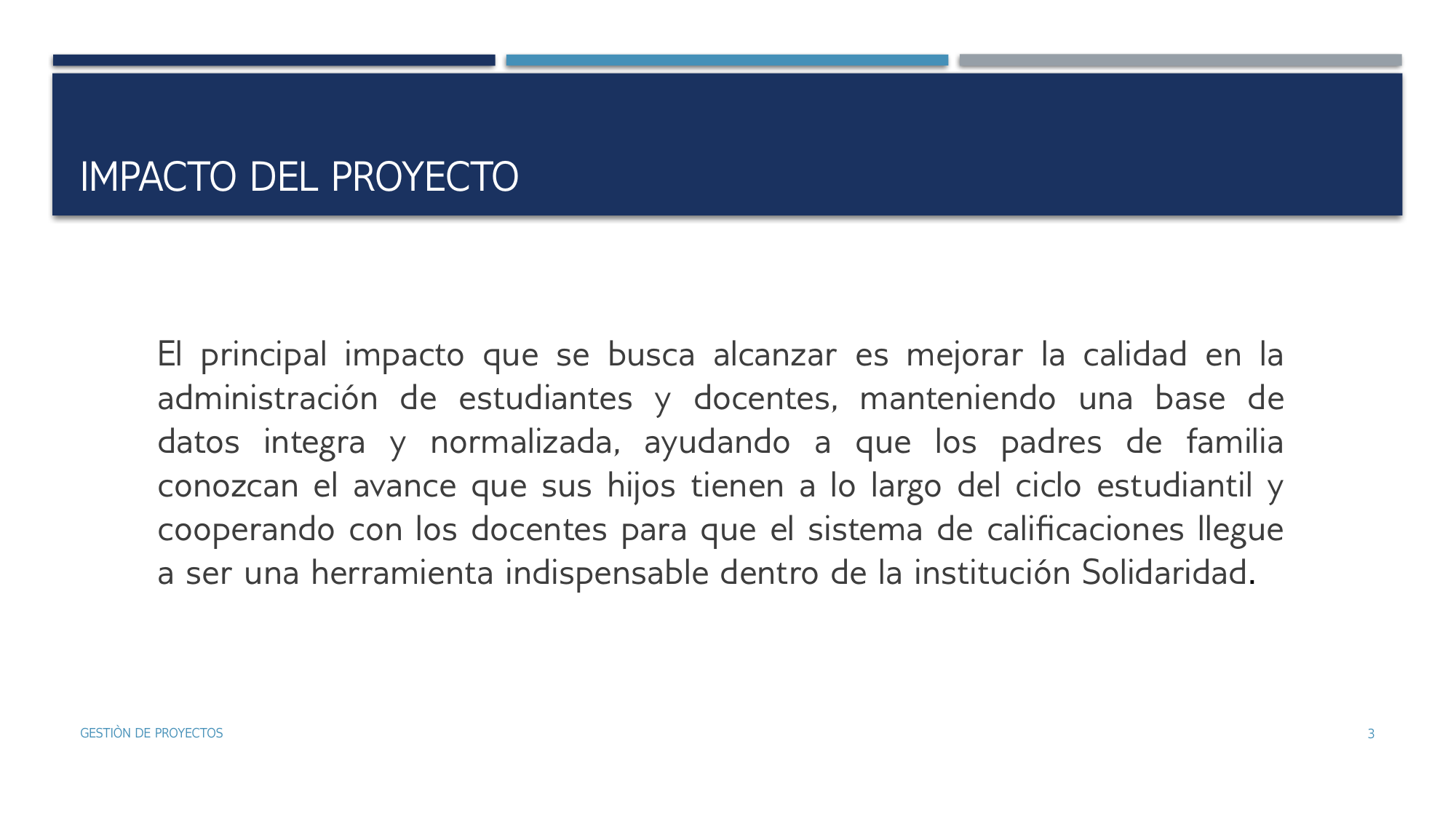

# IMPACTO DEL PROYECTO

El principal impacto que se busca alcanzar es mejorar la calidad en la administración de estudiantes y docentes, manteniendo una base de datos integra y normalizada, ayudando a que los padres de familia conozcan el avance que sus hijos tienen a lo largo del ciclo estudiantil y cooperando con los docentes para que el sistema de calificaciones llegue a ser una herramienta indispensable dentro de la institución Solidaridad.

Gestiòn de proyectos
3